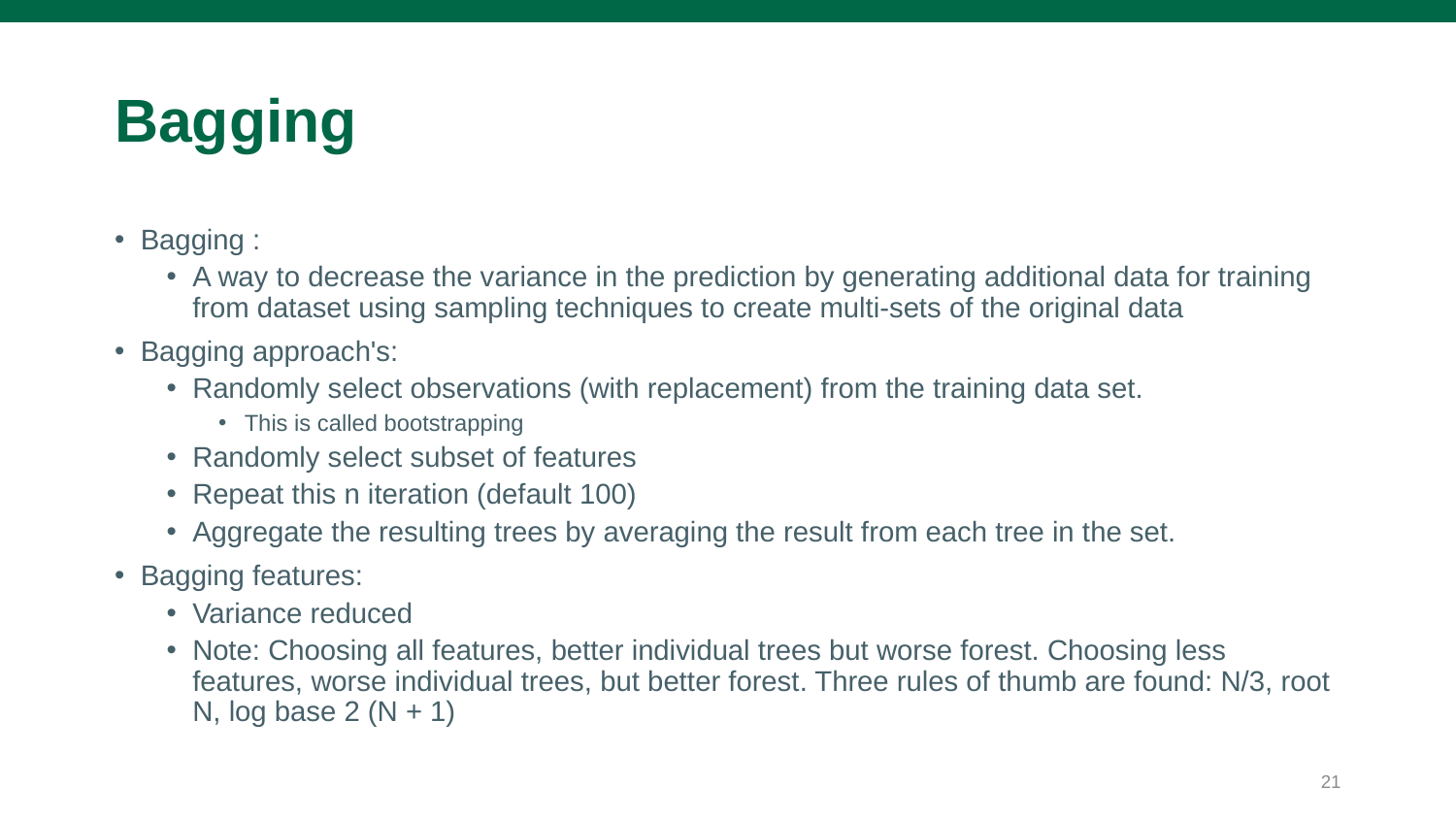

# Bagging
Bagging :
A way to decrease the variance in the prediction by generating additional data for training from dataset using sampling techniques to create multi-sets of the original data
Bagging approach's:
Randomly select observations (with replacement) from the training data set.
This is called bootstrapping
Randomly select subset of features
Repeat this n iteration (default 100)
Aggregate the resulting trees by averaging the result from each tree in the set.
Bagging features:
Variance reduced
Note: Choosing all features, better individual trees but worse forest. Choosing less features, worse individual trees, but better forest. Three rules of thumb are found: N/3, root N, log base 2 (N + 1)

21